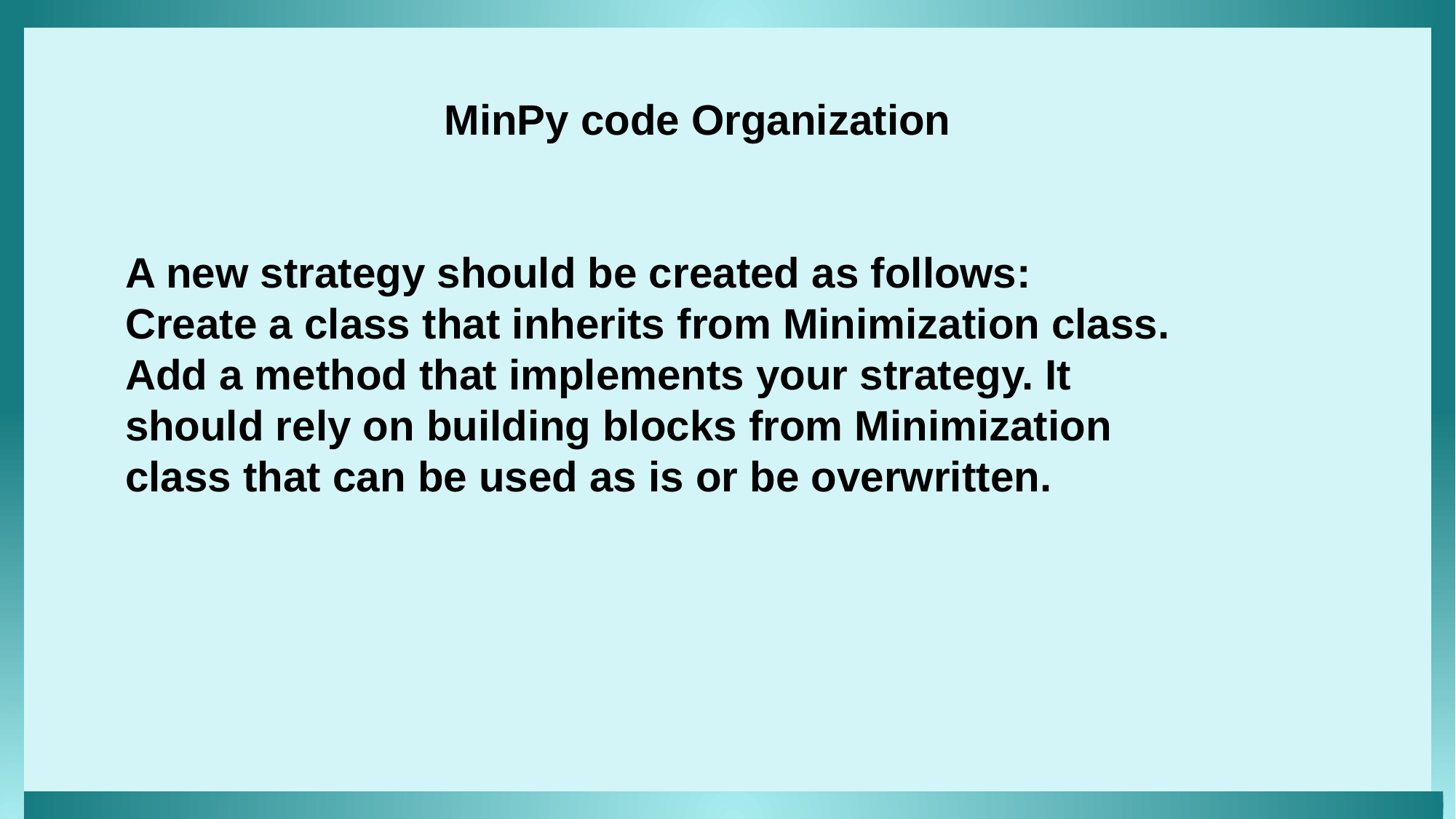

MinPy code Organization

A new strategy should be created as follows:
Create a class that inherits from Minimization class.
Add a method that implements your strategy. It should rely on building blocks from Minimization class that can be used as is or be overwritten.